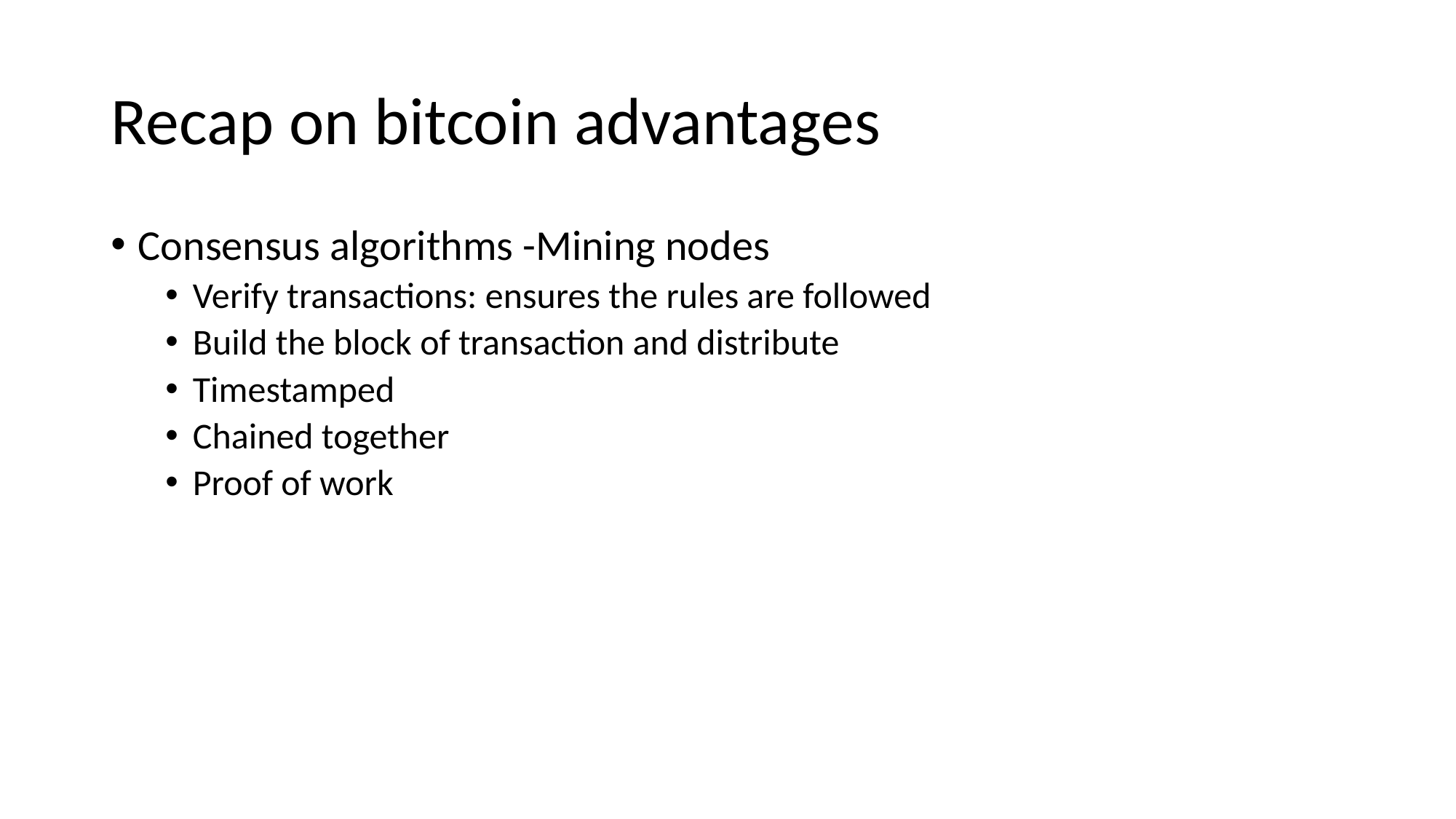

# Recap on bitcoin advantages
Consensus algorithms -Mining nodes
Verify transactions: ensures the rules are followed
Build the block of transaction and distribute
Timestamped
Chained together
Proof of work